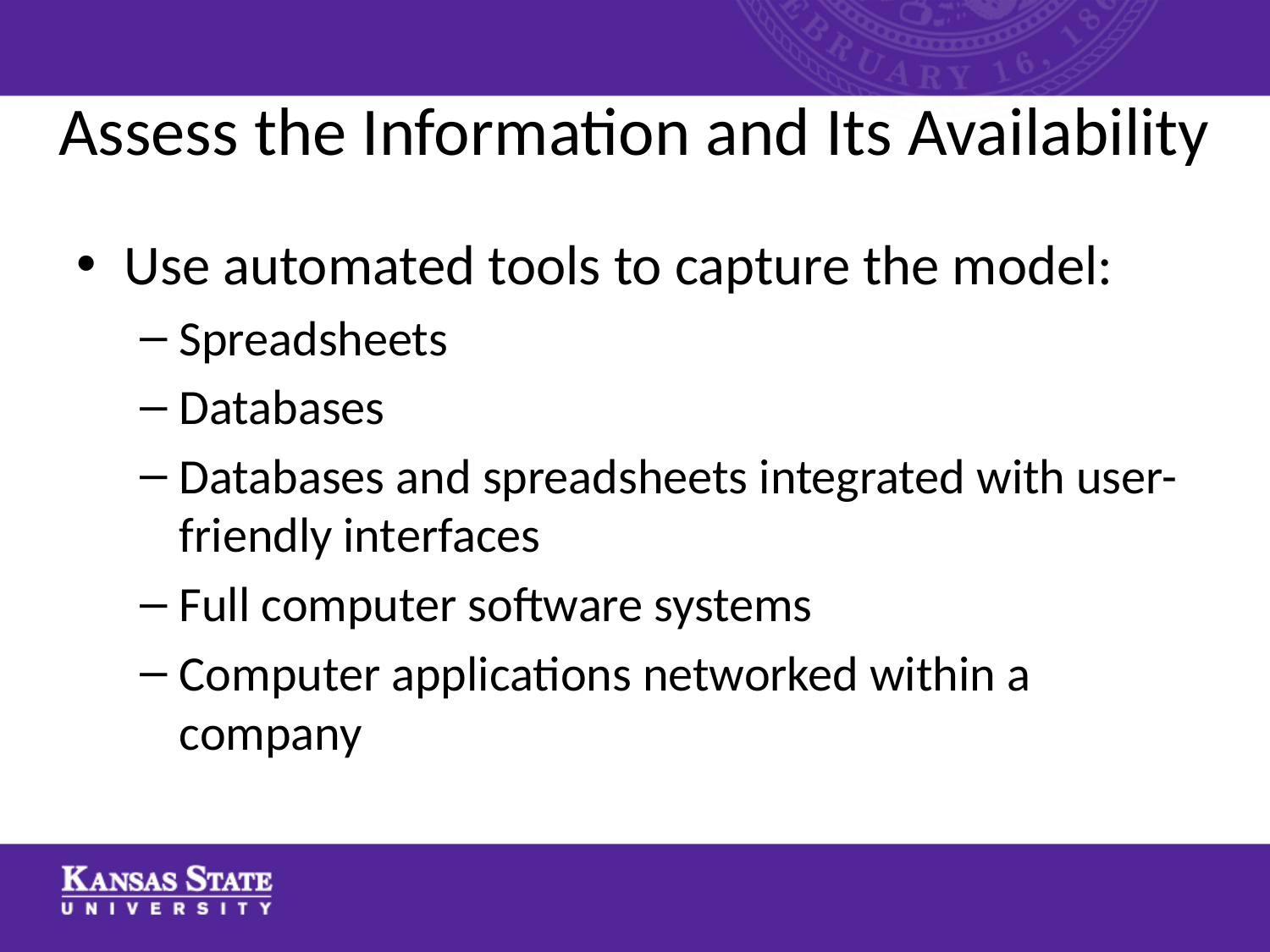

# Assess the Information and Its Availability
Use automated tools to capture the model:
Spreadsheets
Databases
Databases and spreadsheets integrated with user-friendly interfaces
Full computer software systems
Computer applications networked within a company